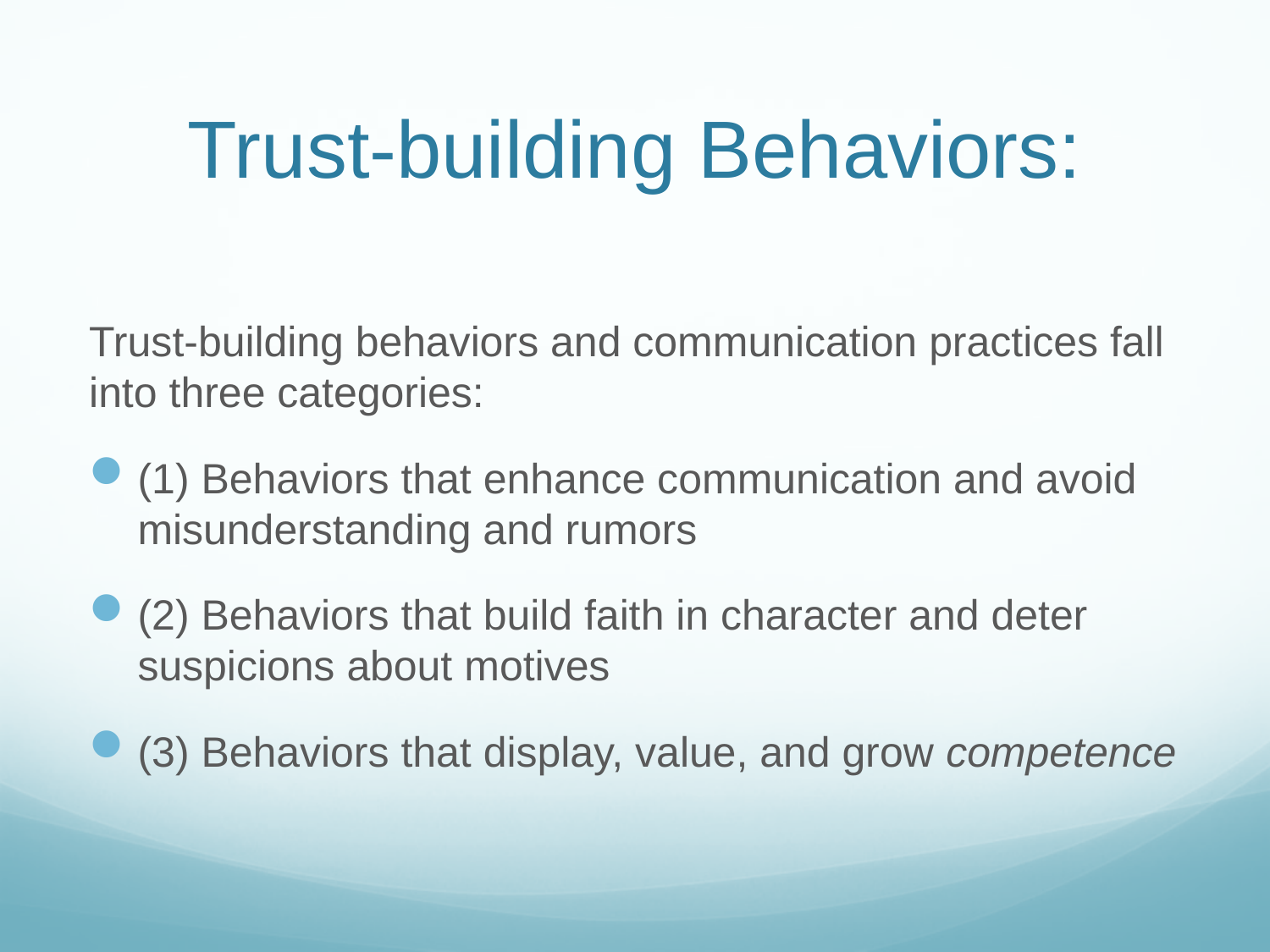

# Trust-building Behaviors:

Trust-building behaviors and communication practices fall into three categories:
(1) Behaviors that enhance communication and avoid misunderstanding and rumors
(2) Behaviors that build faith in character and deter suspicions about motives
(3) Behaviors that display, value, and grow competence